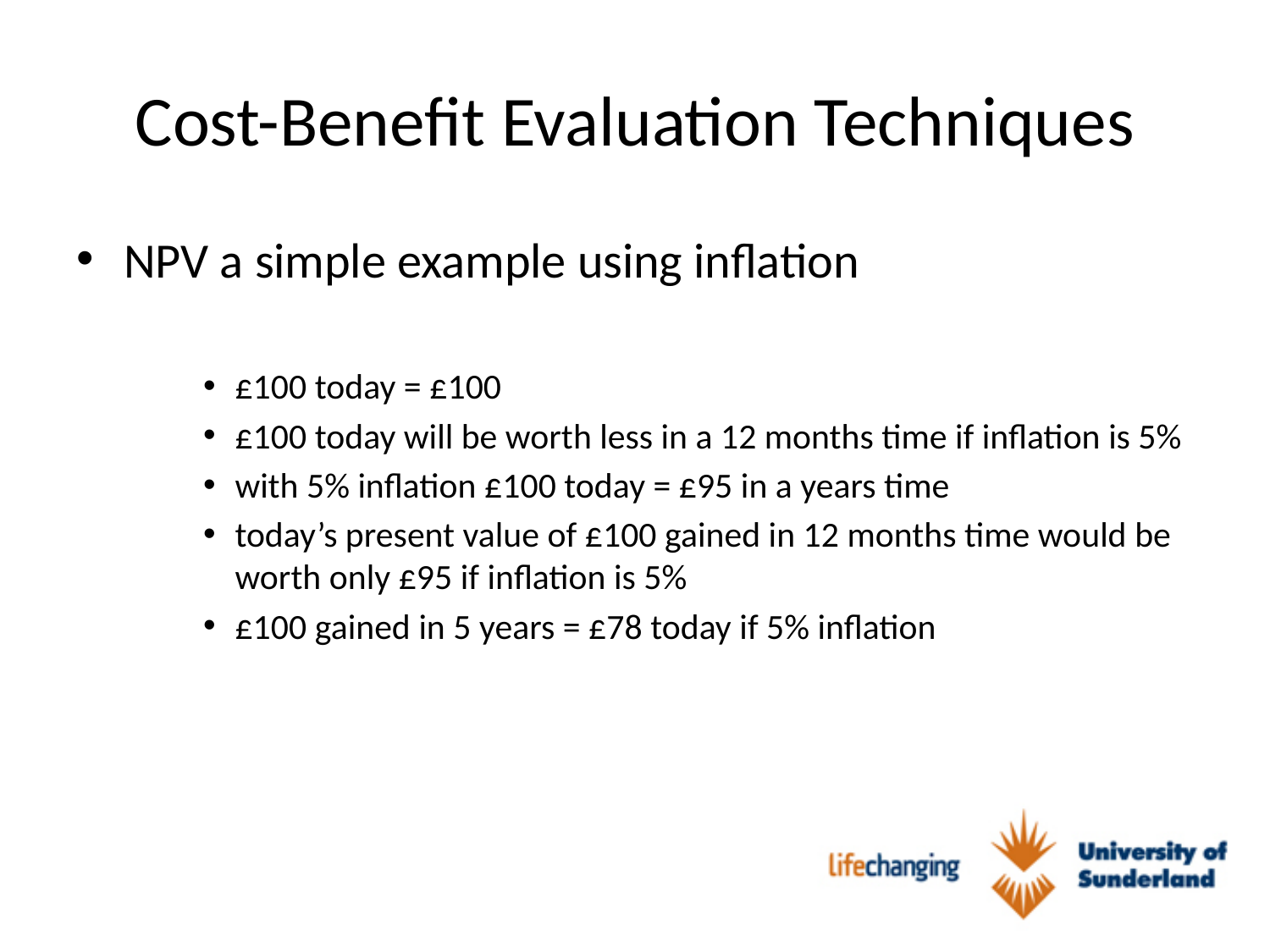

# Cost-Benefit Evaluation Techniques
NPV a simple example using inflation

£100 today = £100
£100 today will be worth less in a 12 months time if inflation is 5%
with 5% inflation £100 today = £95 in a years time
today’s present value of £100 gained in 12 months time would be worth only £95 if inflation is 5%
£100 gained in 5 years = £78 today if 5% inflation